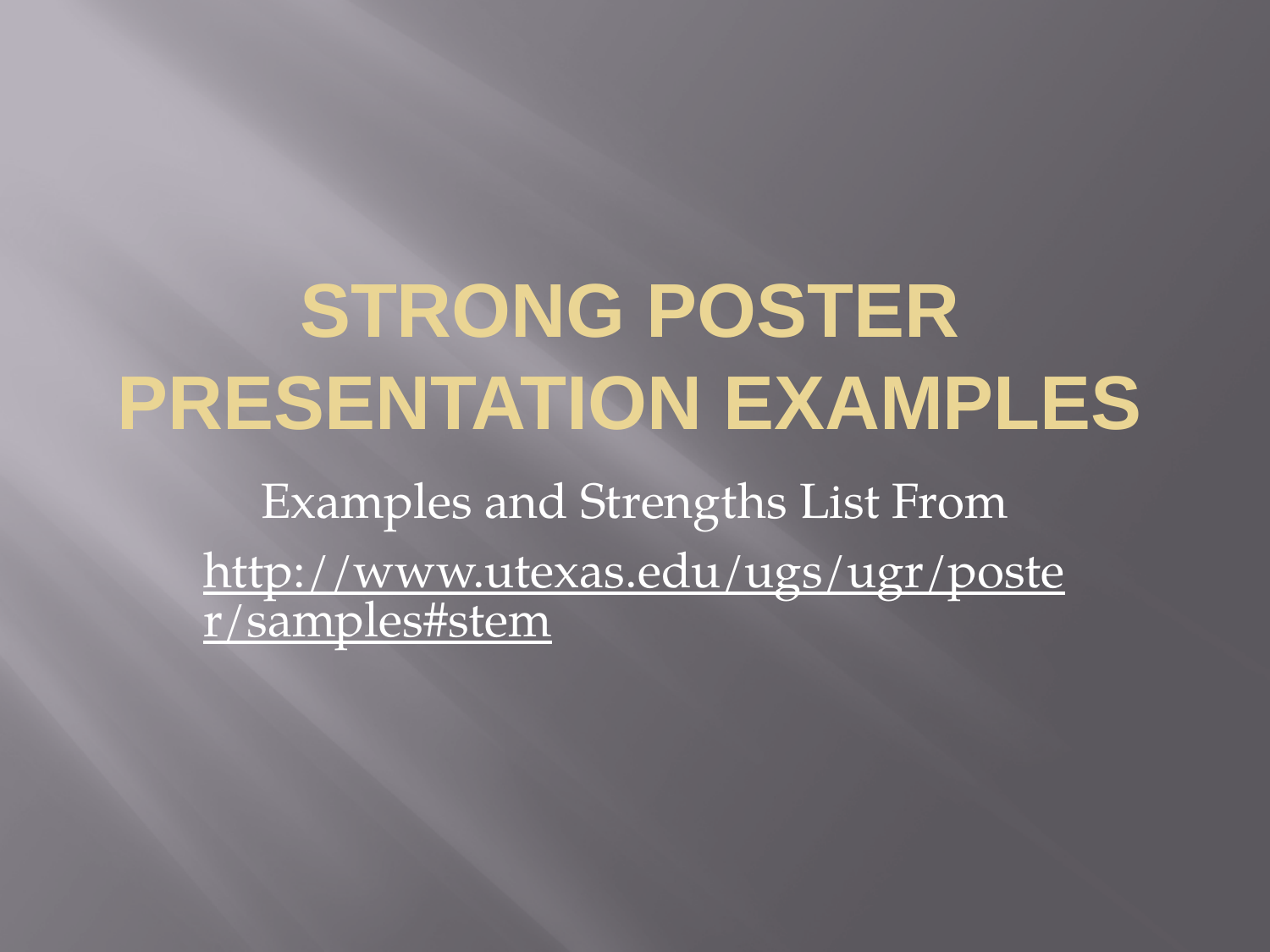

# STRONG POSTER PRESENTATION EXAMPLES
Examples and Strengths List From
http://www.utexas.edu/ugs/ugr/poster/samples#stem